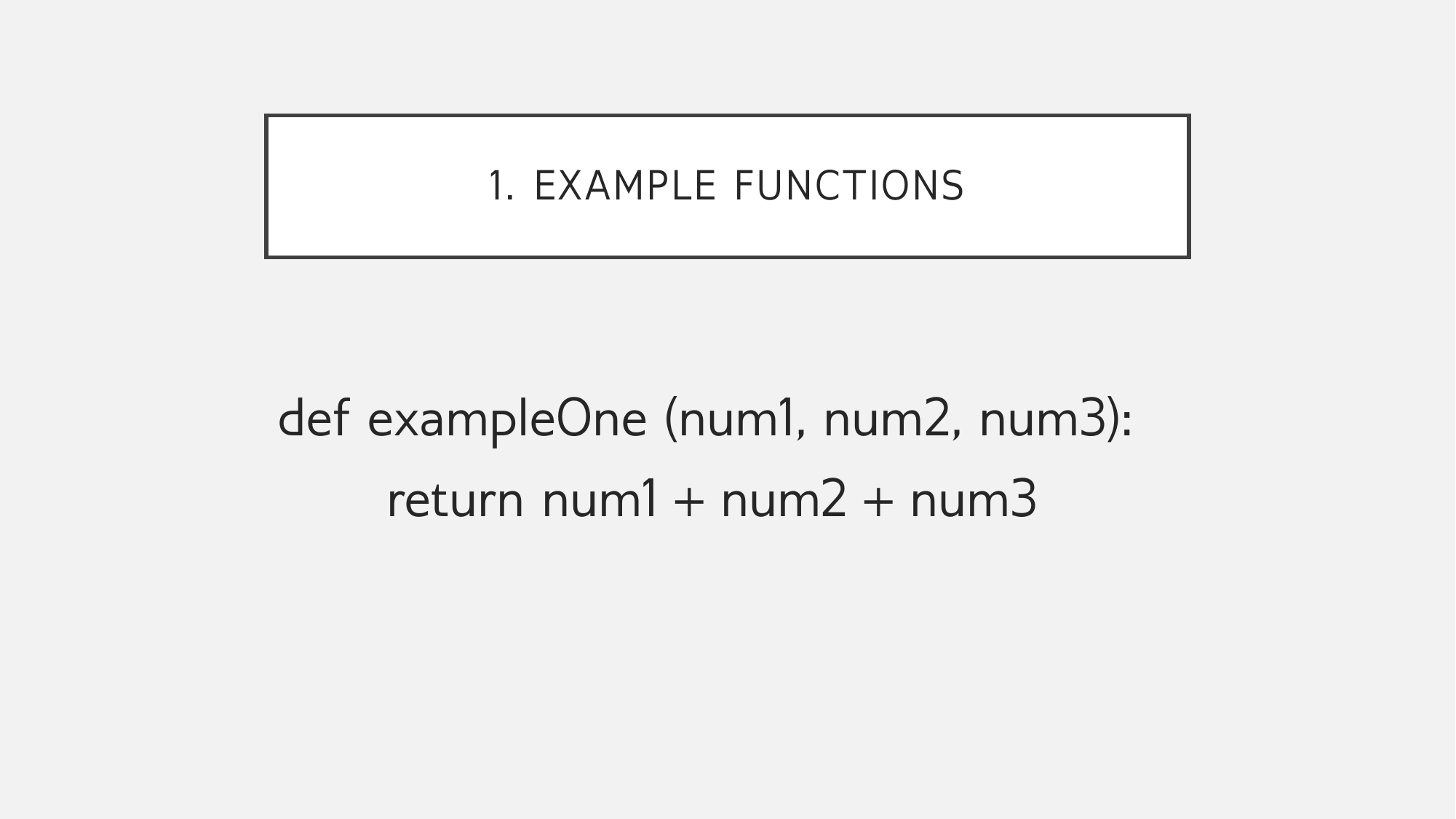

# 1. Example functions
def exampleOne (num1, num2, num3):
	return num1 + num2 + num3